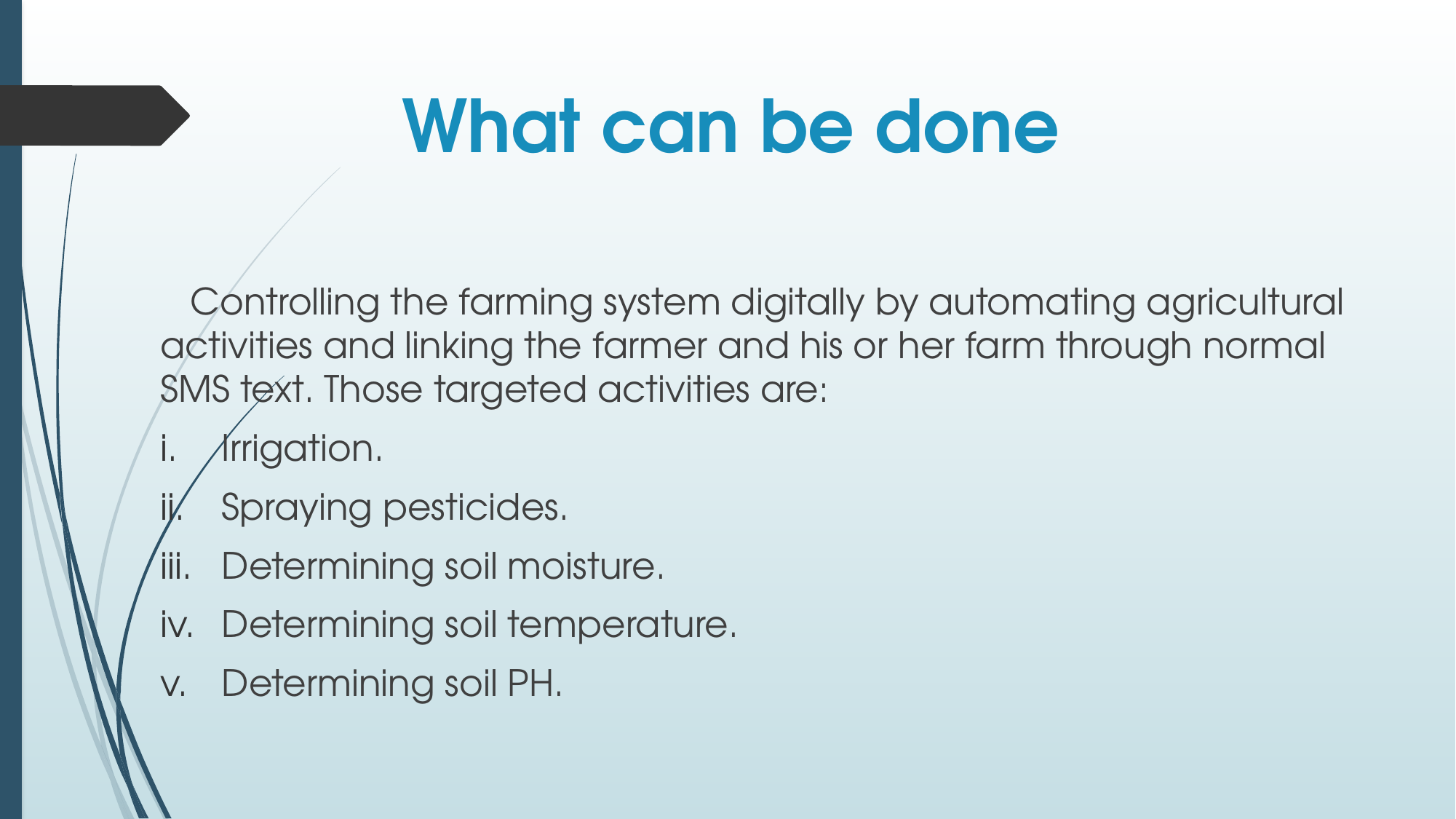

# What can be done
   Controlling the farming system digitally by automating agricultural activities and linking the farmer and his or her farm through normal SMS text. Those targeted activities are:
Irrigation.
Spraying pesticides.
Determining soil moisture.
Determining soil temperature.
Determining soil PH.